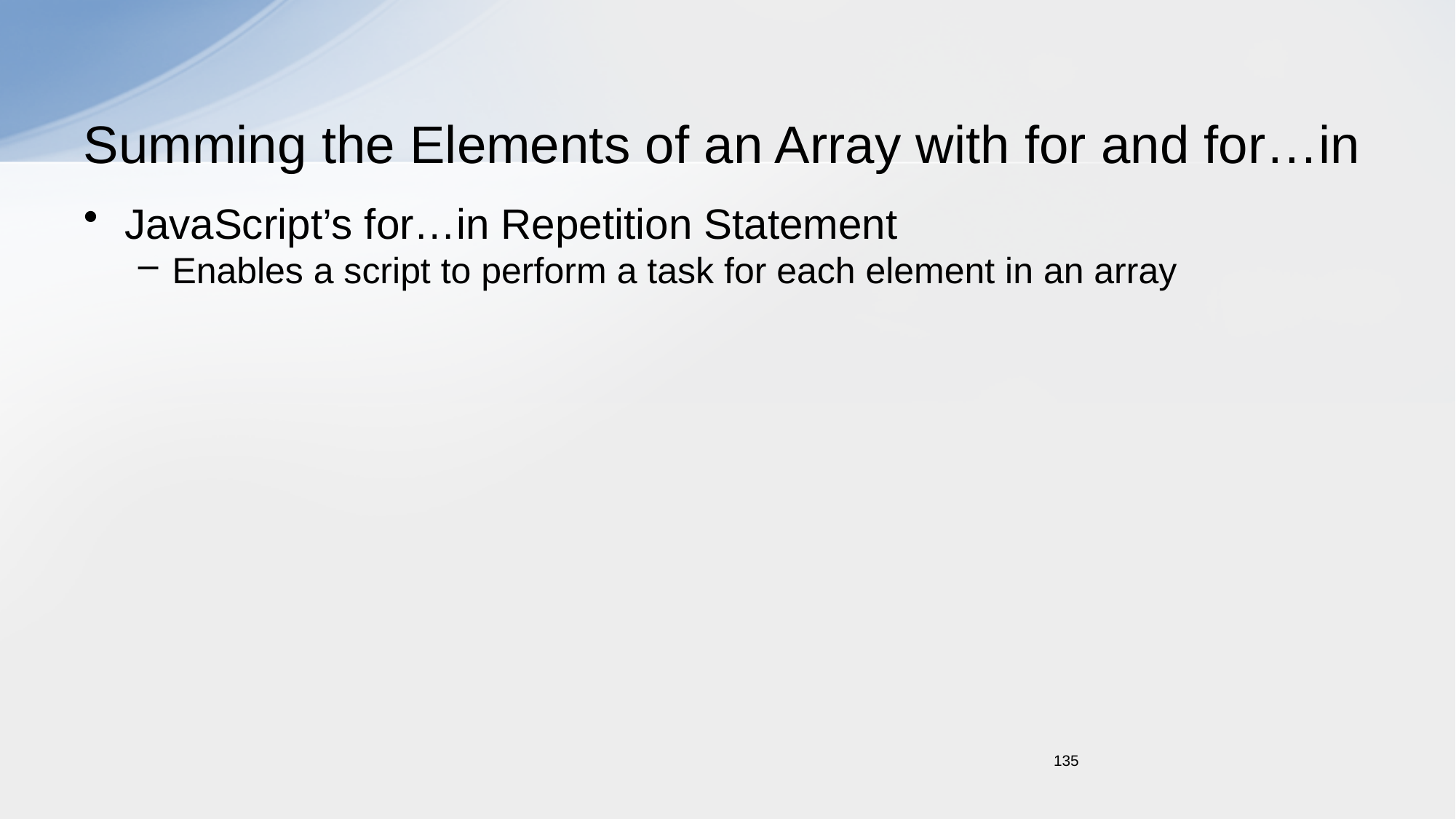

# Summing the Elements of an Array with for and for…in
JavaScript’s for…in Repetition Statement
Enables a script to perform a task for each element in an array
135